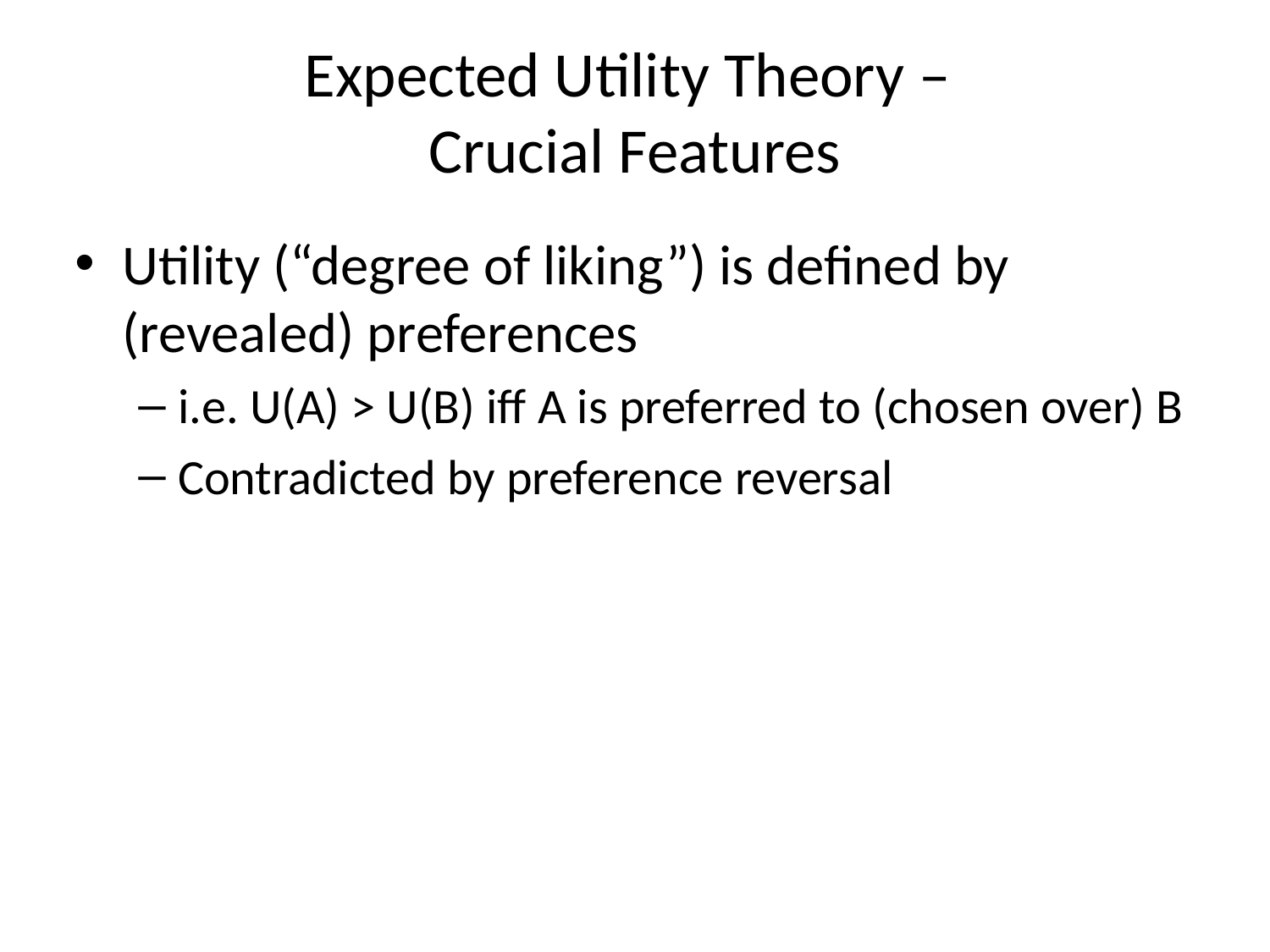

# Expected Utility Theory – Crucial Features
Utility (“degree of liking”) is defined by (revealed) preferences
i.e. U(A) > U(B) iff A is preferred to (chosen over) B
Contradicted by preference reversal